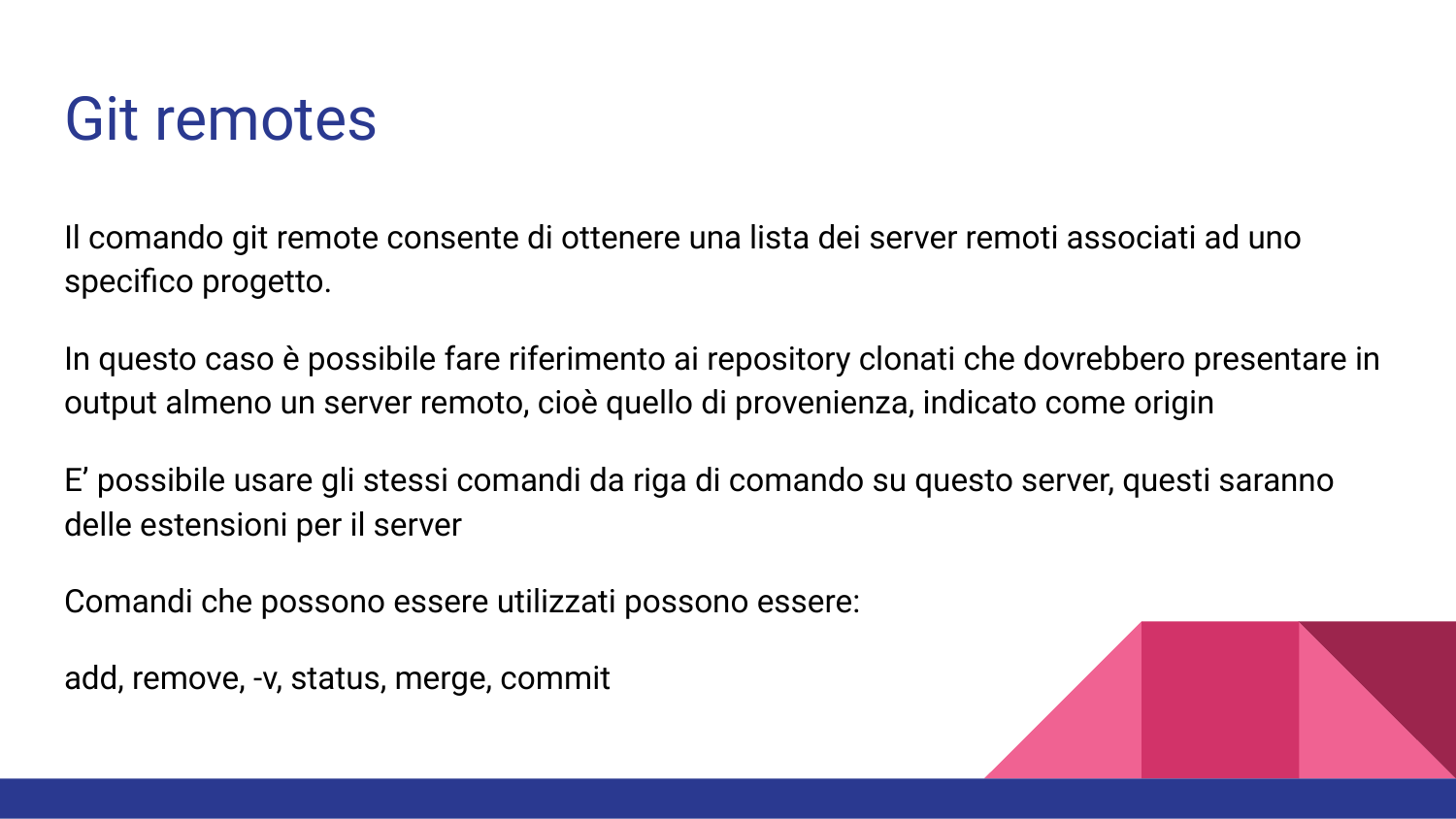

# Git remotes
Il comando git remote consente di ottenere una lista dei server remoti associati ad uno specifico progetto.
In questo caso è possibile fare riferimento ai repository clonati che dovrebbero presentare in output almeno un server remoto, cioè quello di provenienza, indicato come origin
E’ possibile usare gli stessi comandi da riga di comando su questo server, questi saranno delle estensioni per il server
Comandi che possono essere utilizzati possono essere:
add, remove, -v, status, merge, commit